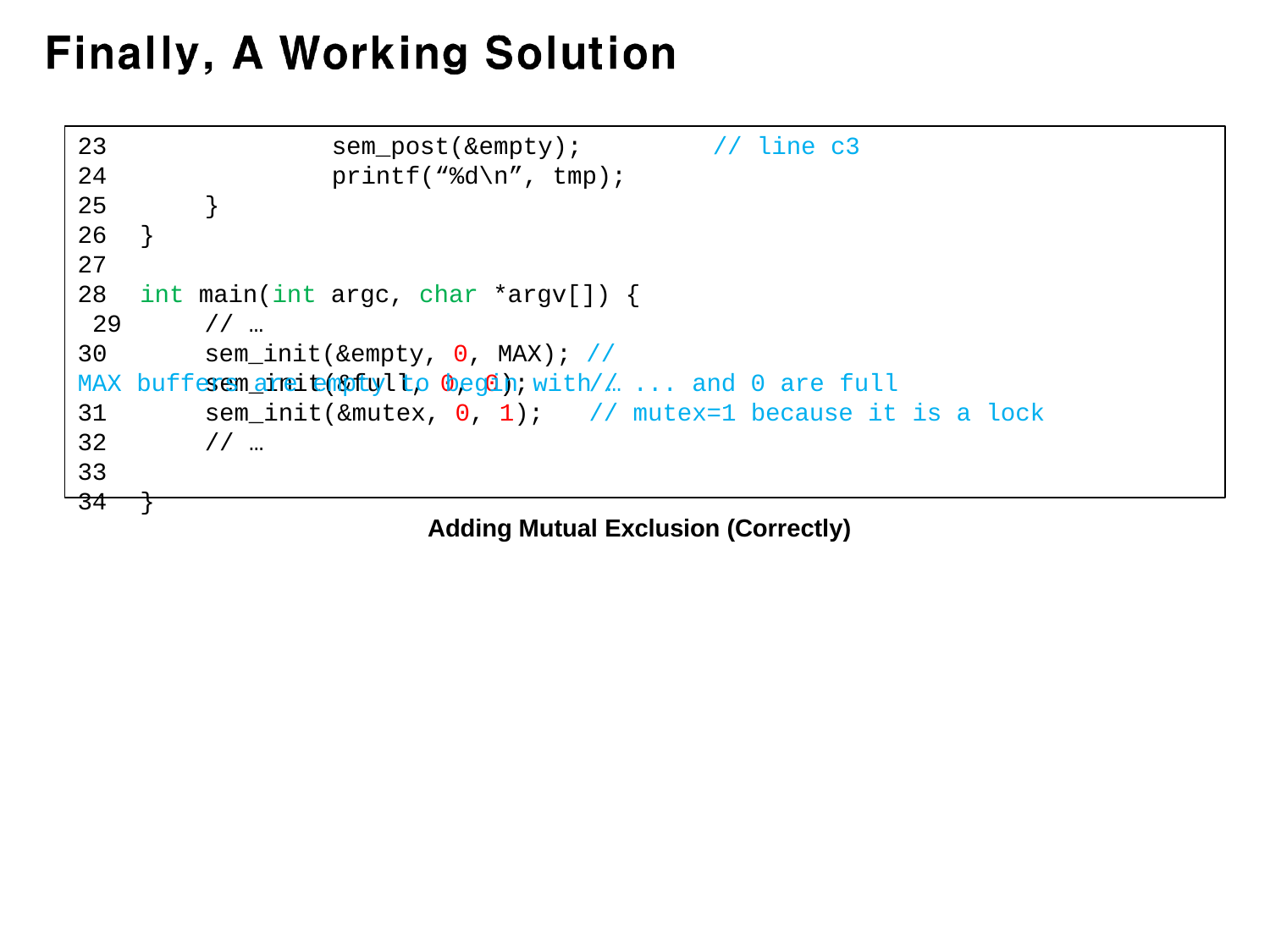

23
24
25
26	}
27
28	int main(int argc, char *argv[]) {  29		// …
30	sem_init(&empty, 0, MAX); // MAX buffers are empty to begin with …
31
32
33
34	}
sem_post(&empty);
printf(“%d\n”, tmp);
// line c3
}
sem_init(&full, 0, 0);
sem_init(&mutex, 0, 1);
// …
// ... and 0 are full
// mutex=1 because it is a lock
Adding Mutual Exclusion (Correctly)